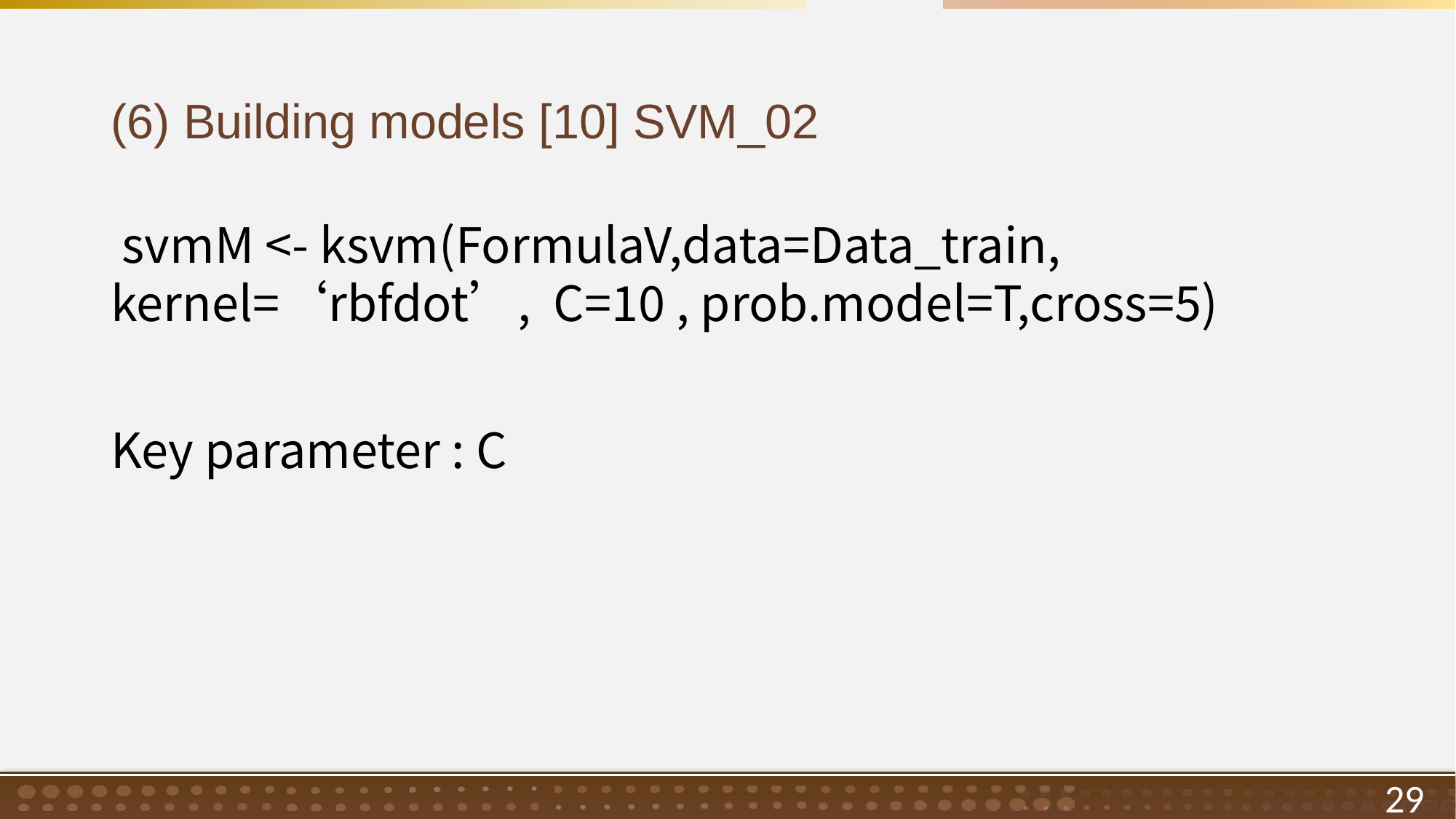

# (6) Building models [10] SVM_02
 svmM <- ksvm(FormulaV,data=Data_train, kernel=‘rbfdot’,  C=10 , prob.model=T,cross=5)

Key parameter : C
29